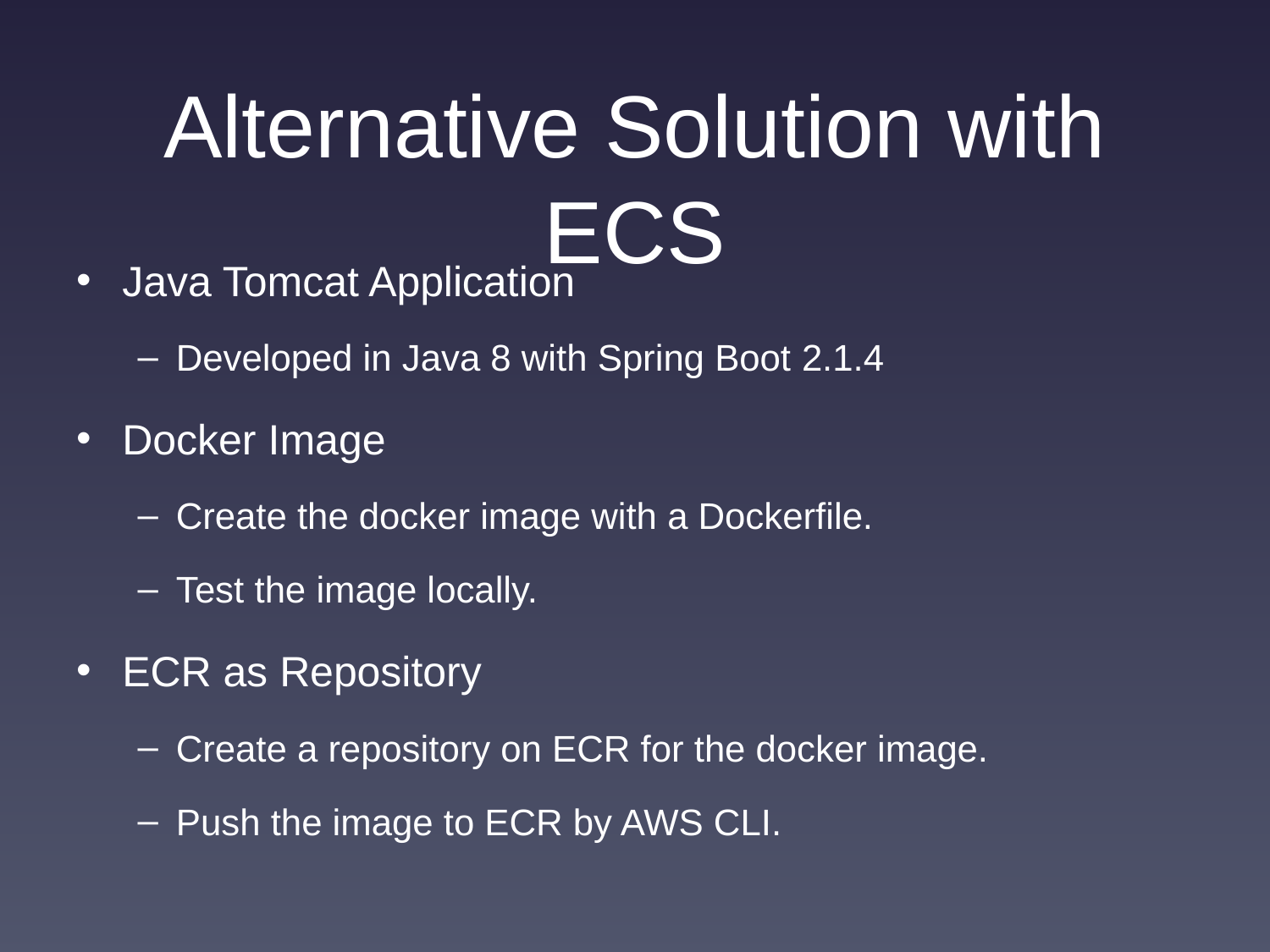

# Alternative Solution with ECS
Java Tomcat Application
Developed in Java 8 with Spring Boot 2.1.4
Docker Image
Create the docker image with a Dockerfile.
Test the image locally.
ECR as Repository
Create a repository on ECR for the docker image.
Push the image to ECR by AWS CLI.